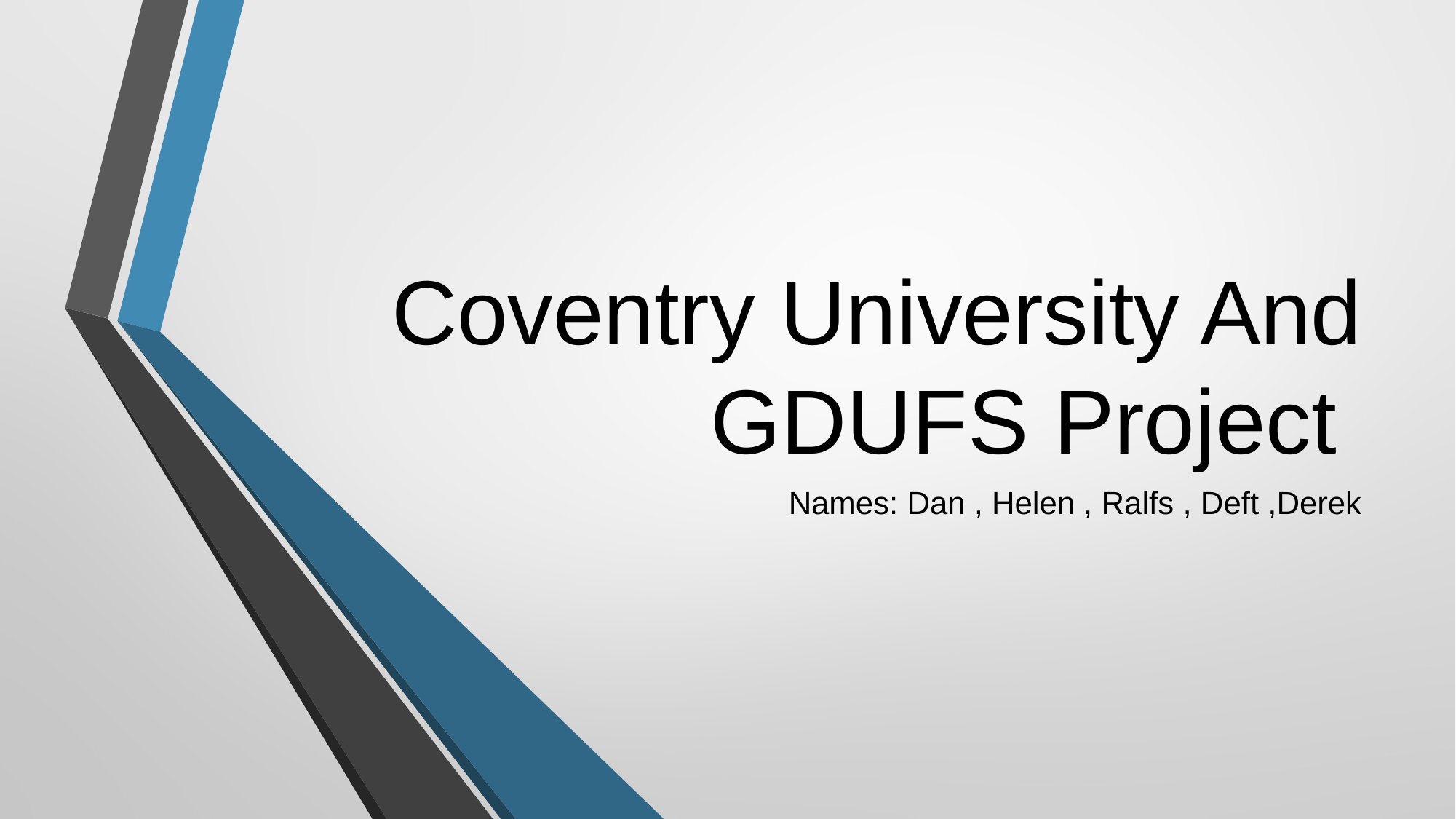

# Coventry University And GDUFS Project
Names: Dan , Helen , Ralfs , Deft ,Derek